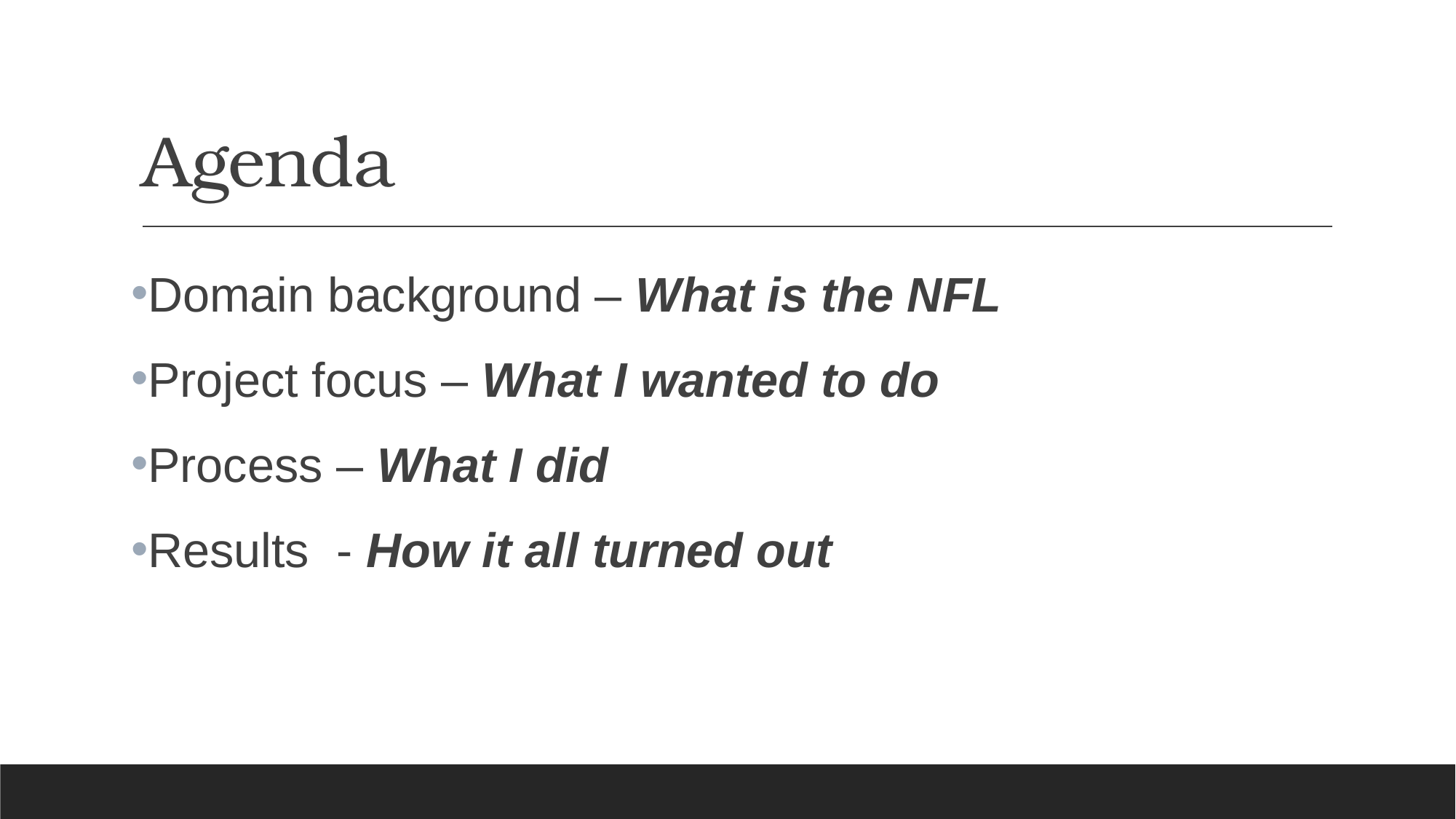

# Agenda
Domain background – What is the NFL
Project focus – What I wanted to do
Process – What I did
Results  - How it all turned out